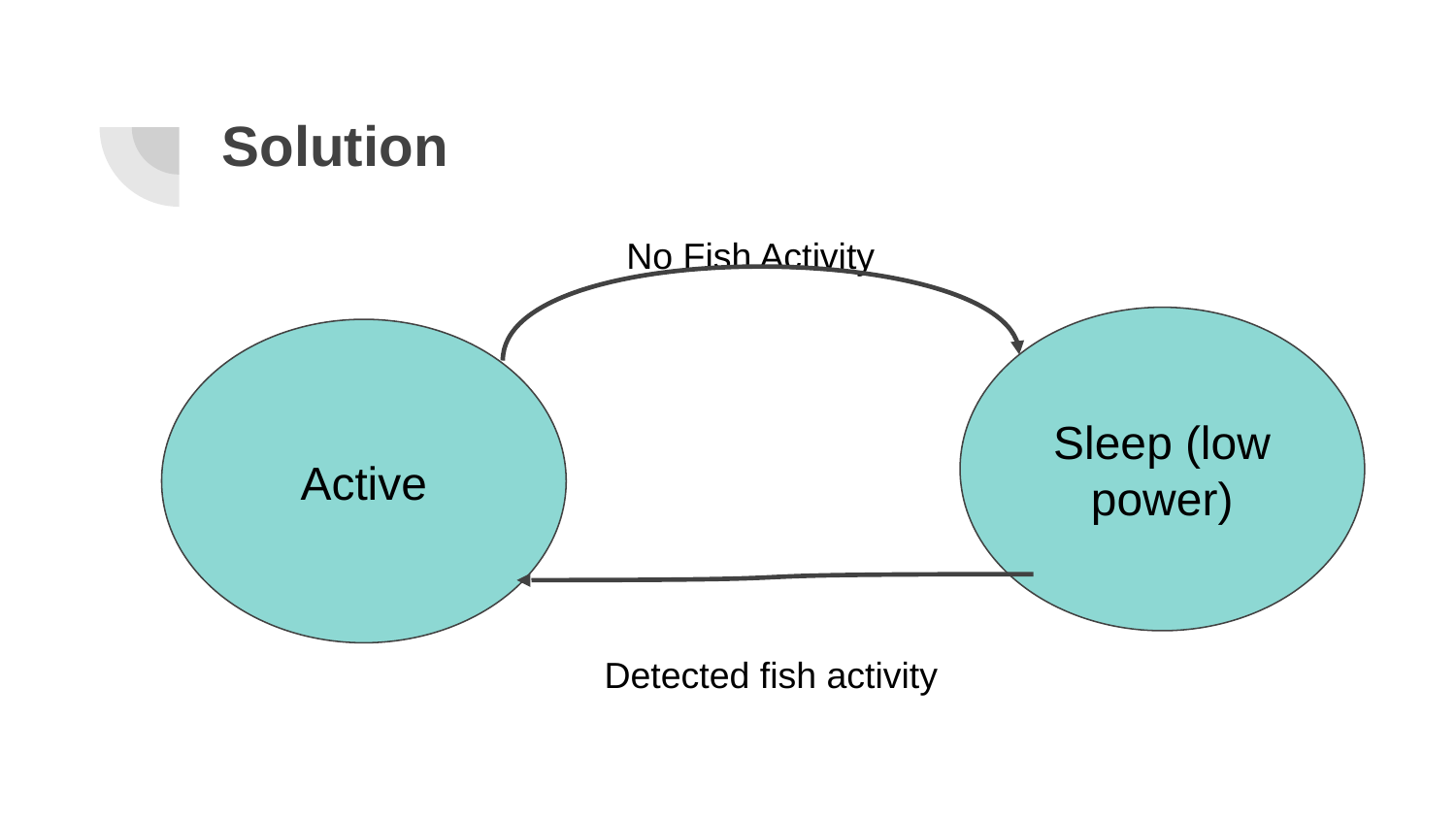

# Solution
No Fish Activity
Sleep (low power)
Active
Detected fish activity